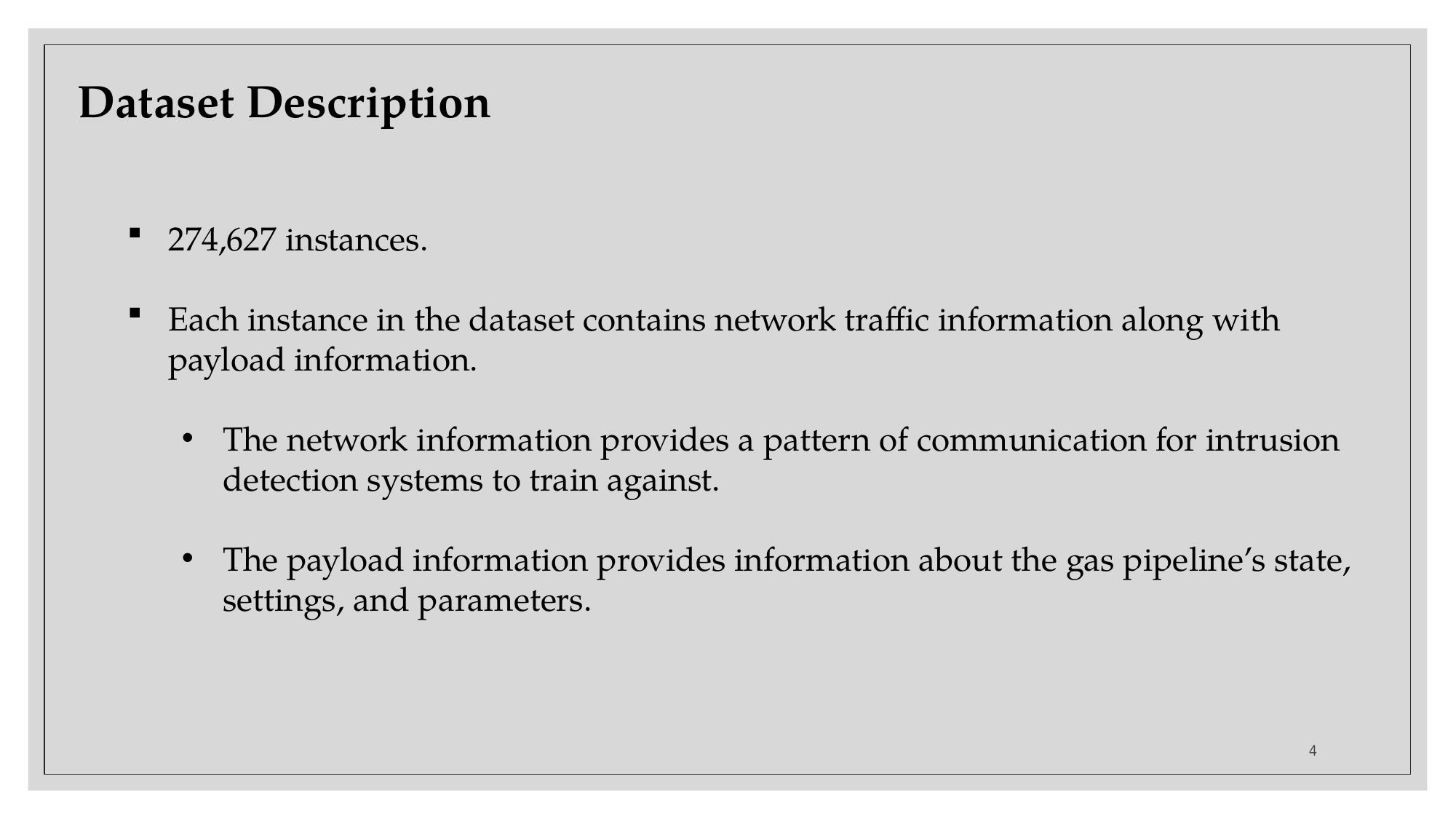

Dataset Description
274,627 instances.

Each instance in the dataset contains network traffic information along with payload information.

The network information provides a pattern of communication for intrusion detection systems to train against.

The payload information provides information about the gas pipeline’s state, settings, and parameters.
4